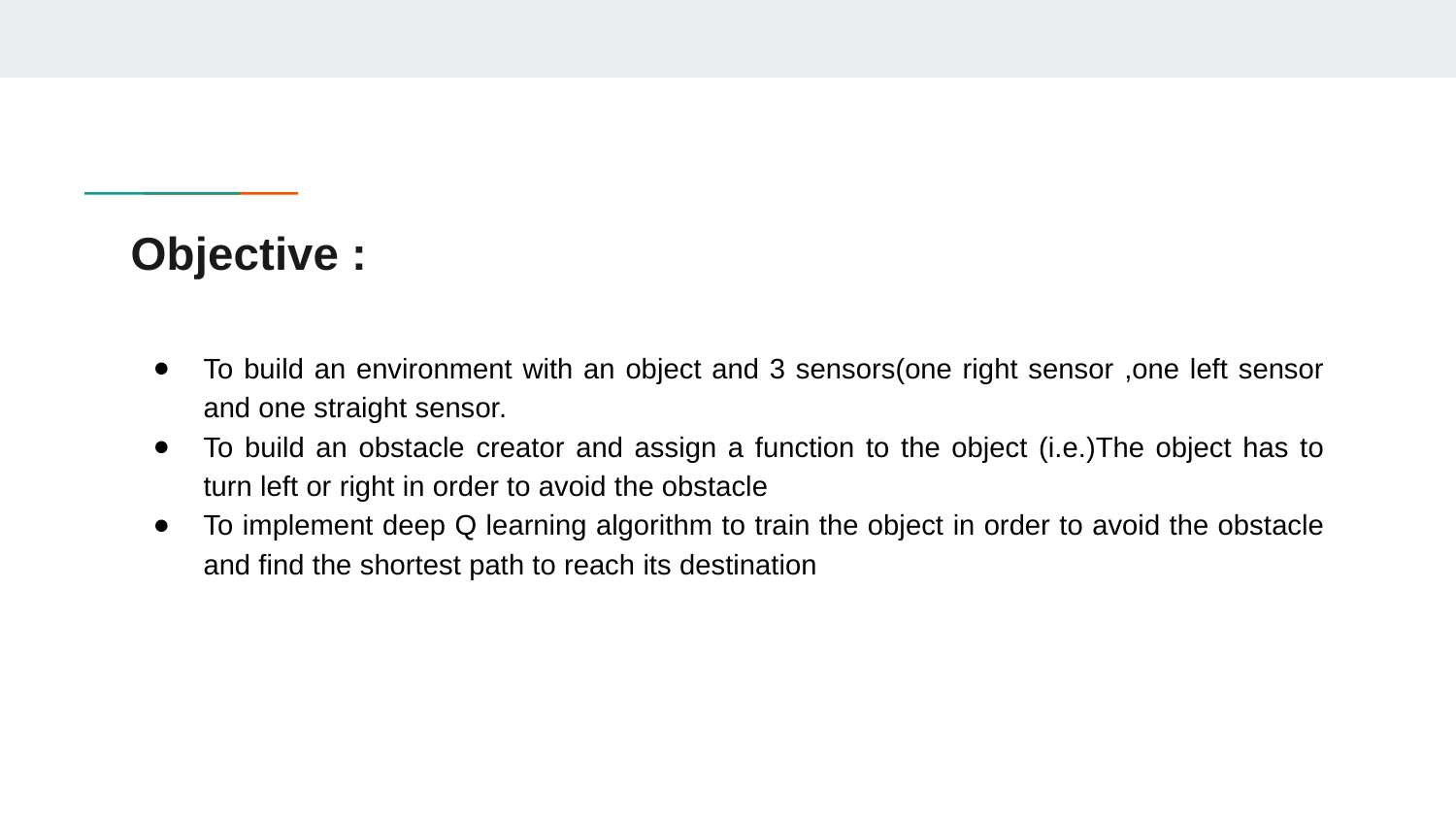

# Objective :
To build an environment with an object and 3 sensors(one right sensor ,one left sensor and one straight sensor.
To build an obstacle creator and assign a function to the object (i.e.)The object has to turn left or right in order to avoid the obstacle
To implement deep Q learning algorithm to train the object in order to avoid the obstacle and find the shortest path to reach its destination